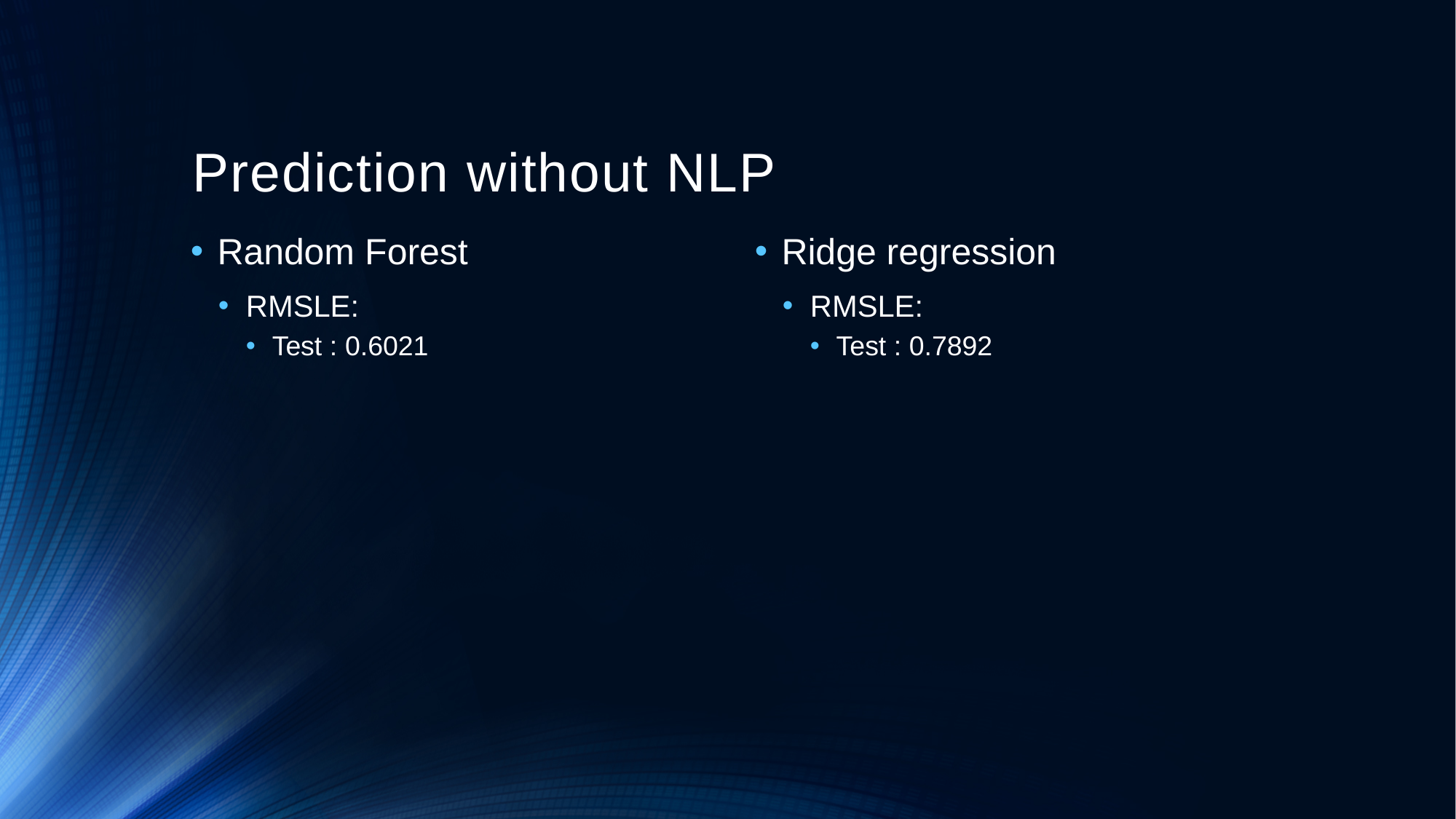

# Prediction without NLP
Random Forest
RMSLE:
Test : 0.6021
Ridge regression
RMSLE:
Test : 0.7892